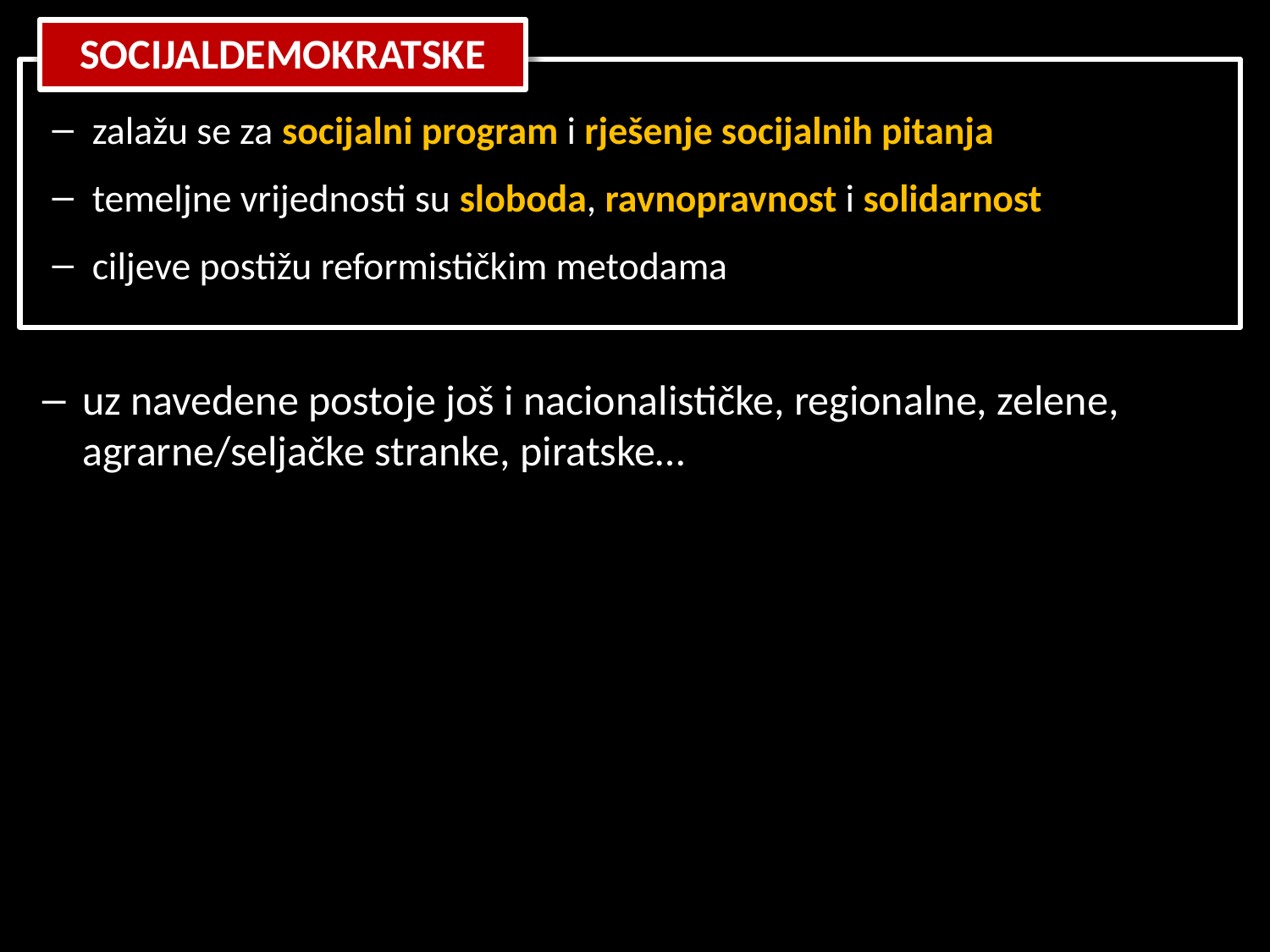

SOCIJALDEMOKRATSKE

zalažu se za socijalni program i rješenje socijalnih pitanja
temeljne vrijednosti su sloboda, ravnopravnost i solidarnost
ciljeve postižu reformističkim metodama
uz navedene postoje još i nacionalističke, regionalne, zelene, agrarne/seljačke stranke, piratske…